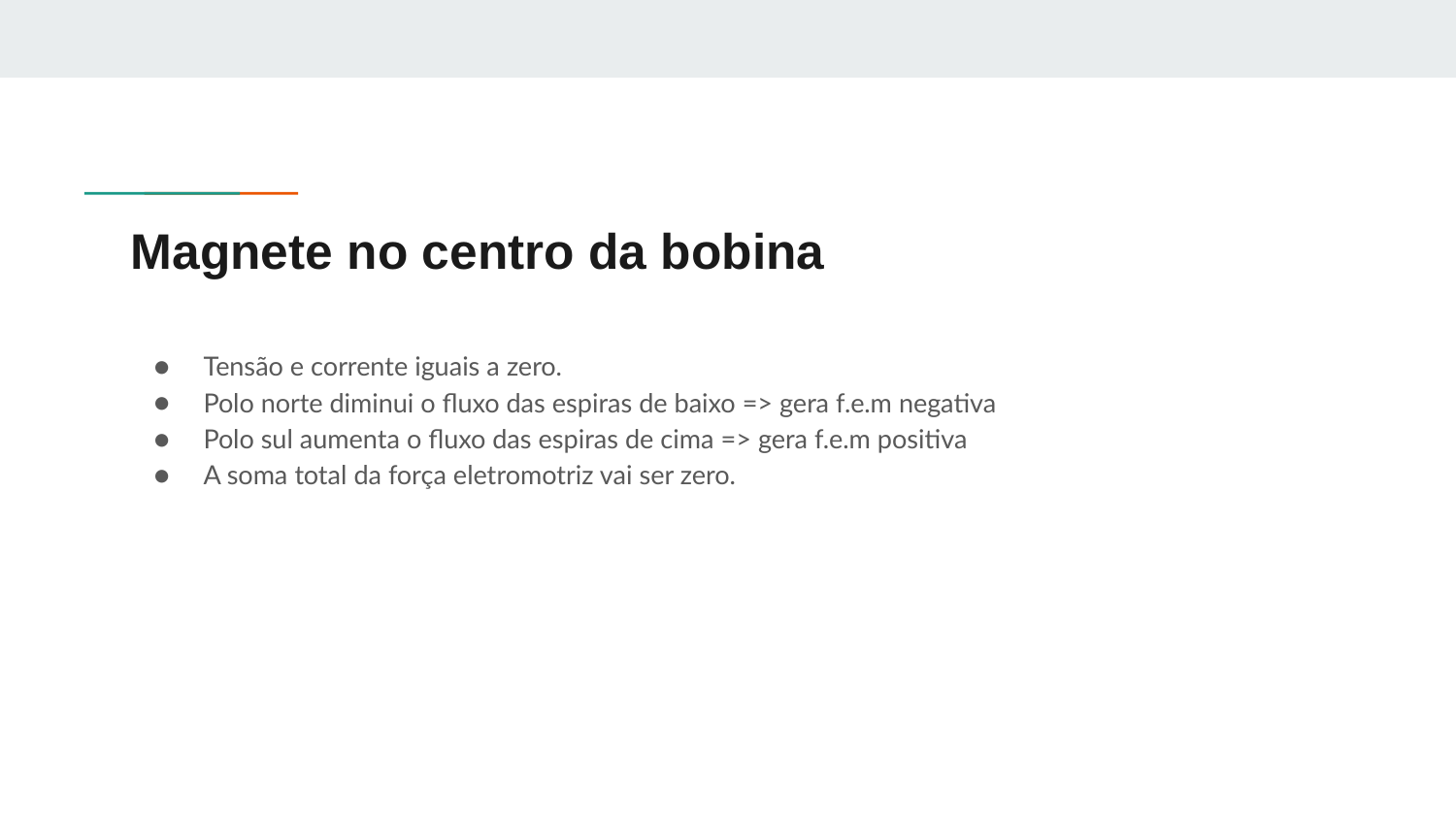

# Magnete no centro da bobina
Tensão e corrente iguais a zero.
Polo norte diminui o fluxo das espiras de baixo => gera f.e.m negativa
Polo sul aumenta o fluxo das espiras de cima => gera f.e.m positiva
A soma total da força eletromotriz vai ser zero.